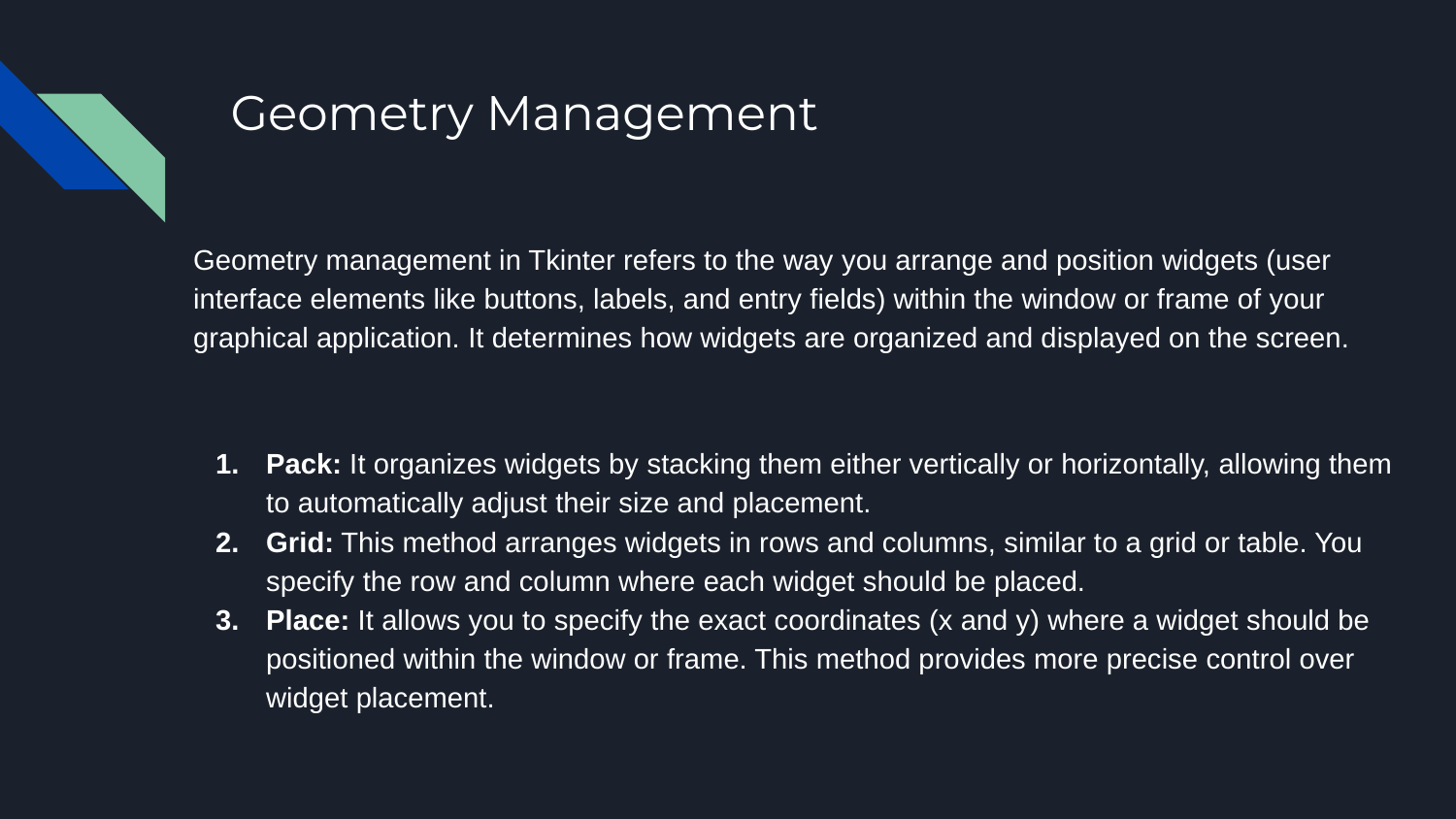

# Geometry Management
Geometry management in Tkinter refers to the way you arrange and position widgets (user interface elements like buttons, labels, and entry fields) within the window or frame of your graphical application. It determines how widgets are organized and displayed on the screen.

Pack: It organizes widgets by stacking them either vertically or horizontally, allowing them to automatically adjust their size and placement.
Grid: This method arranges widgets in rows and columns, similar to a grid or table. You specify the row and column where each widget should be placed.
Place: It allows you to specify the exact coordinates (x and y) where a widget should be positioned within the window or frame. This method provides more precise control over widget placement.